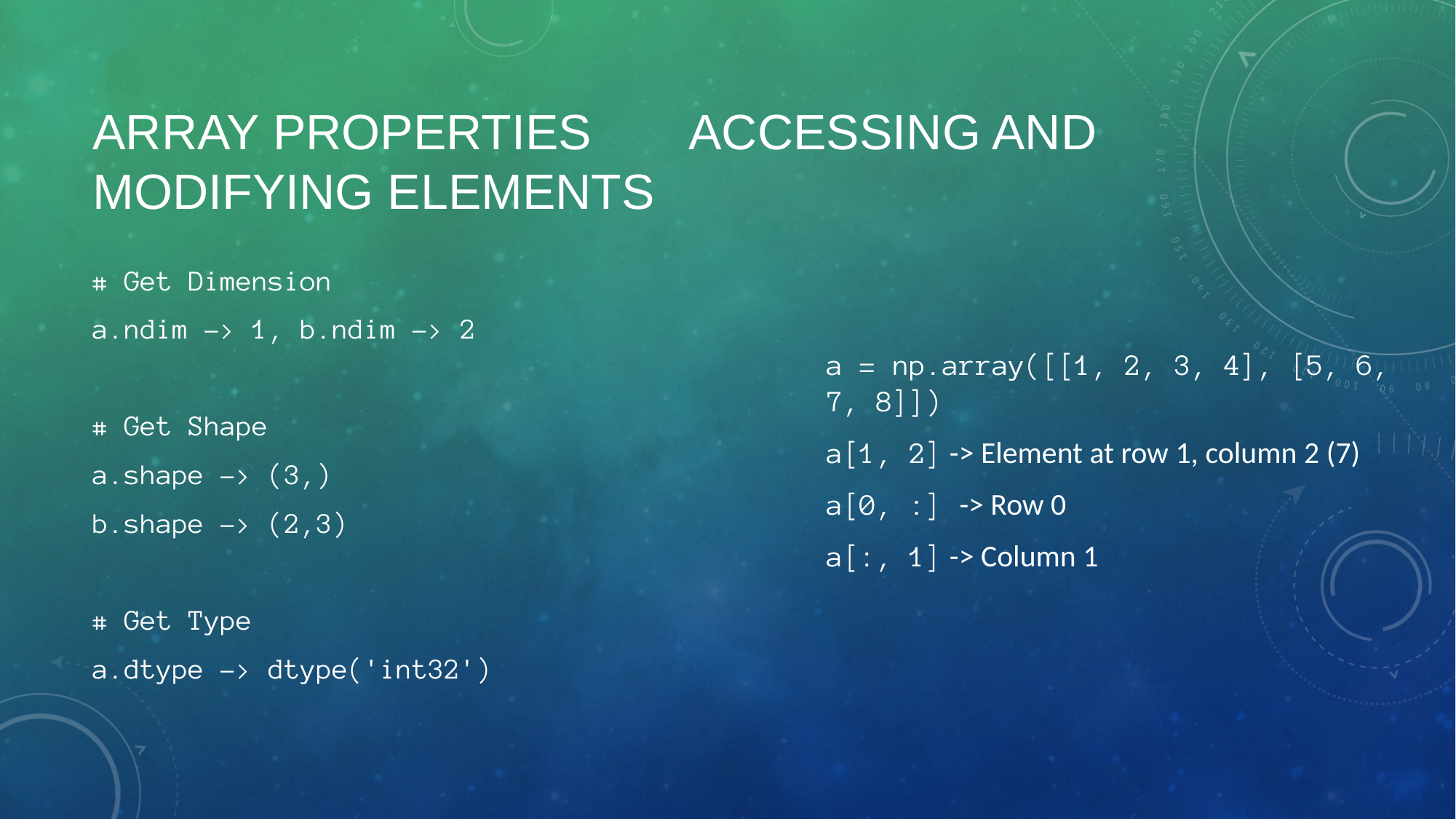

# Array properties				Accessing and 																	Modifying Elements
# Get Dimension
a.ndim -> 1, b.ndim -> 2

# Get Shape
a.shape -> (3,)
b.shape -> (2,3)

# Get Type
a.dtype -> dtype('int32')

a = np.array([[1, 2, 3, 4], [5, 6, 7, 8]])
a[1, 2] -> Element at row 1, column 2 (7)
a[0, :] -> Row 0
a[:, 1] -> Column 1